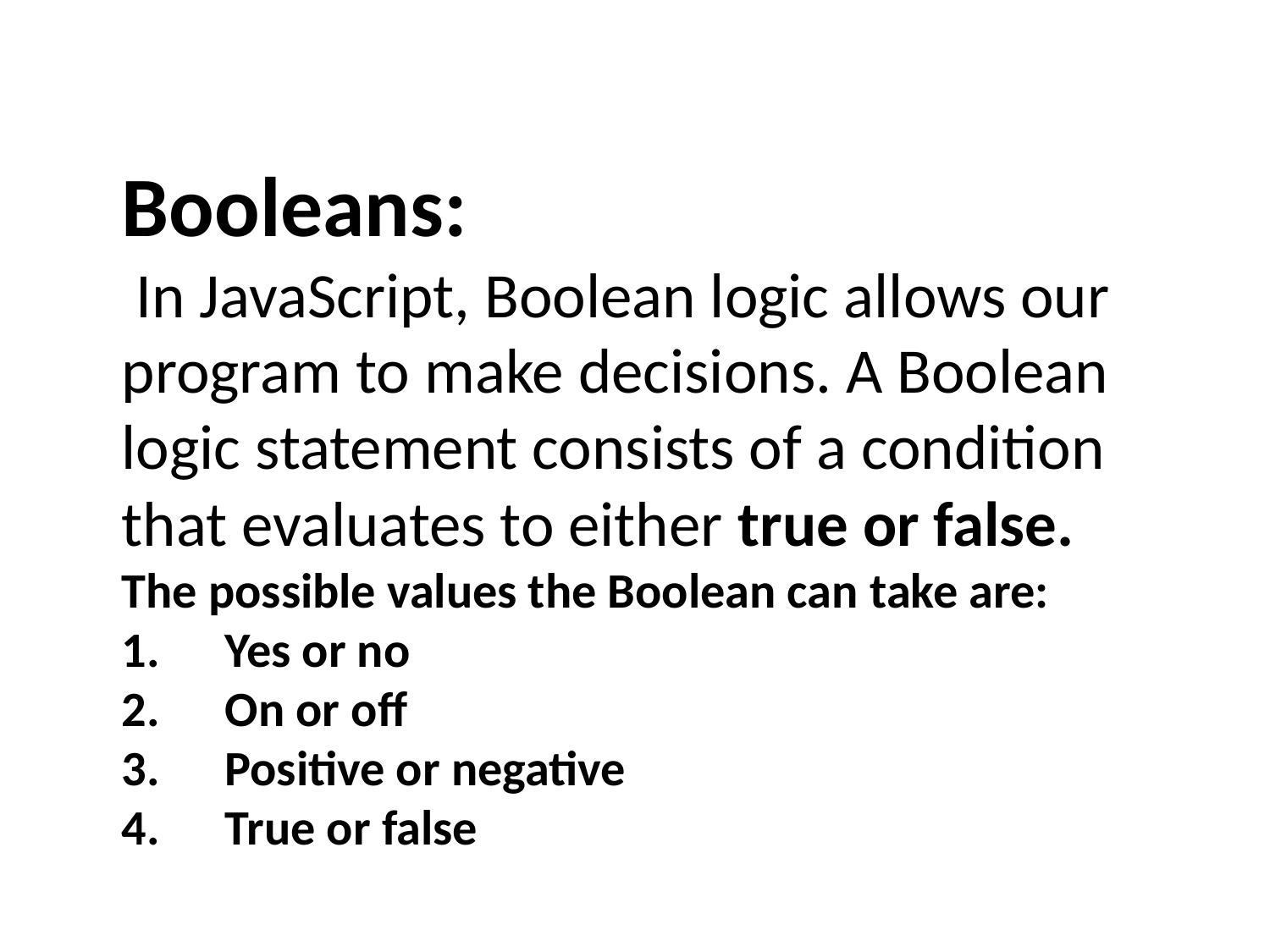

Booleans:
 In JavaScript, Boolean logic allows our program to make decisions. A Boolean logic statement consists of a condition that evaluates to either true or false.
The possible values the Boolean can take are:
Yes or no
On or off
Positive or negative
True or false